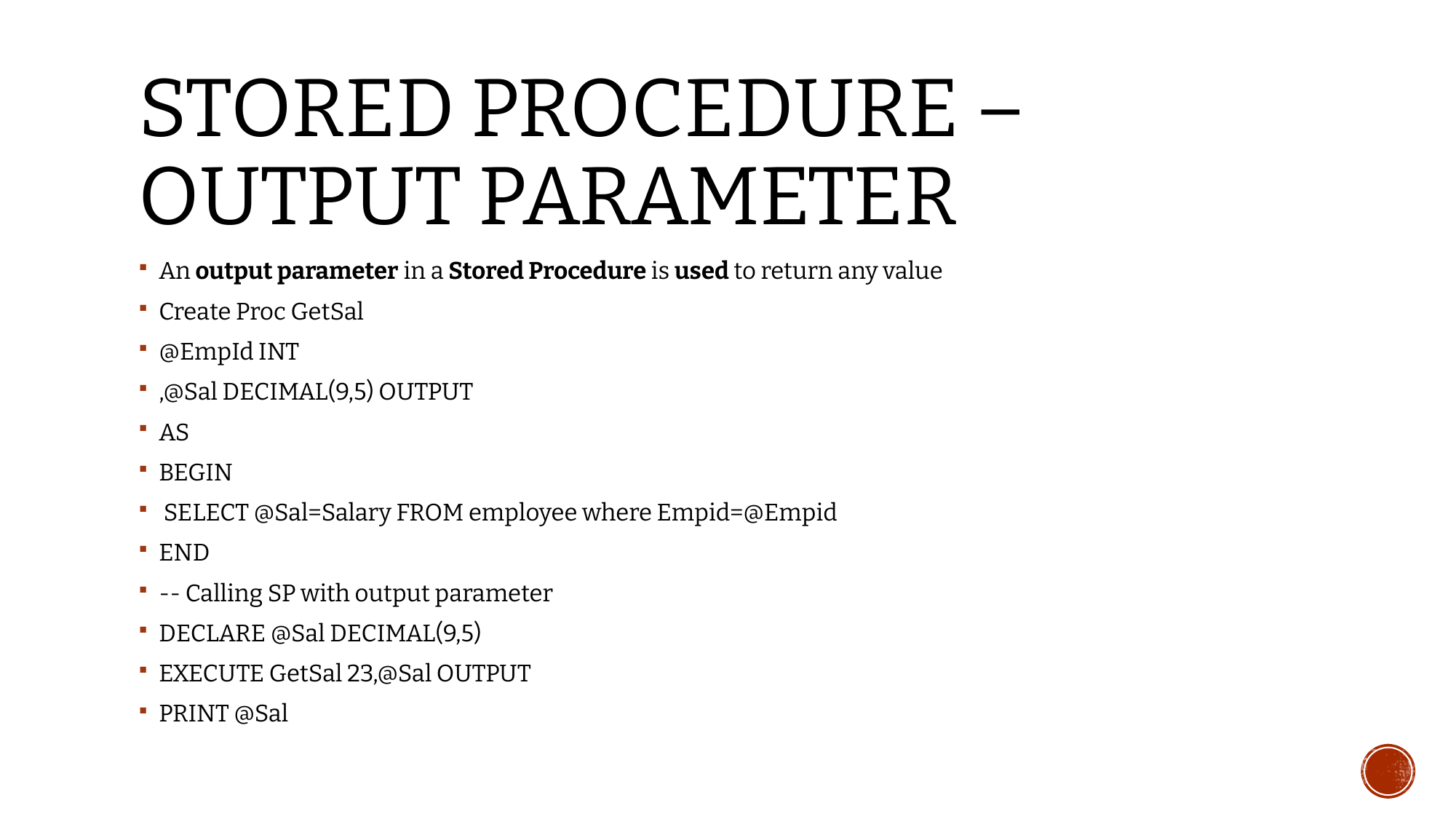

# STORED PROCEDURE –OUTPUT PARAMETER
An output parameter in a Stored Procedure is used to return any value
Create Proc GetSal
@EmpId INT
,@Sal DECIMAL(9,5) OUTPUT
AS
BEGIN
 SELECT @Sal=Salary FROM employee where Empid=@Empid
END
-- Calling SP with output parameter
DECLARE @Sal DECIMAL(9,5)
EXECUTE GetSal 23,@Sal OUTPUT
PRINT @Sal